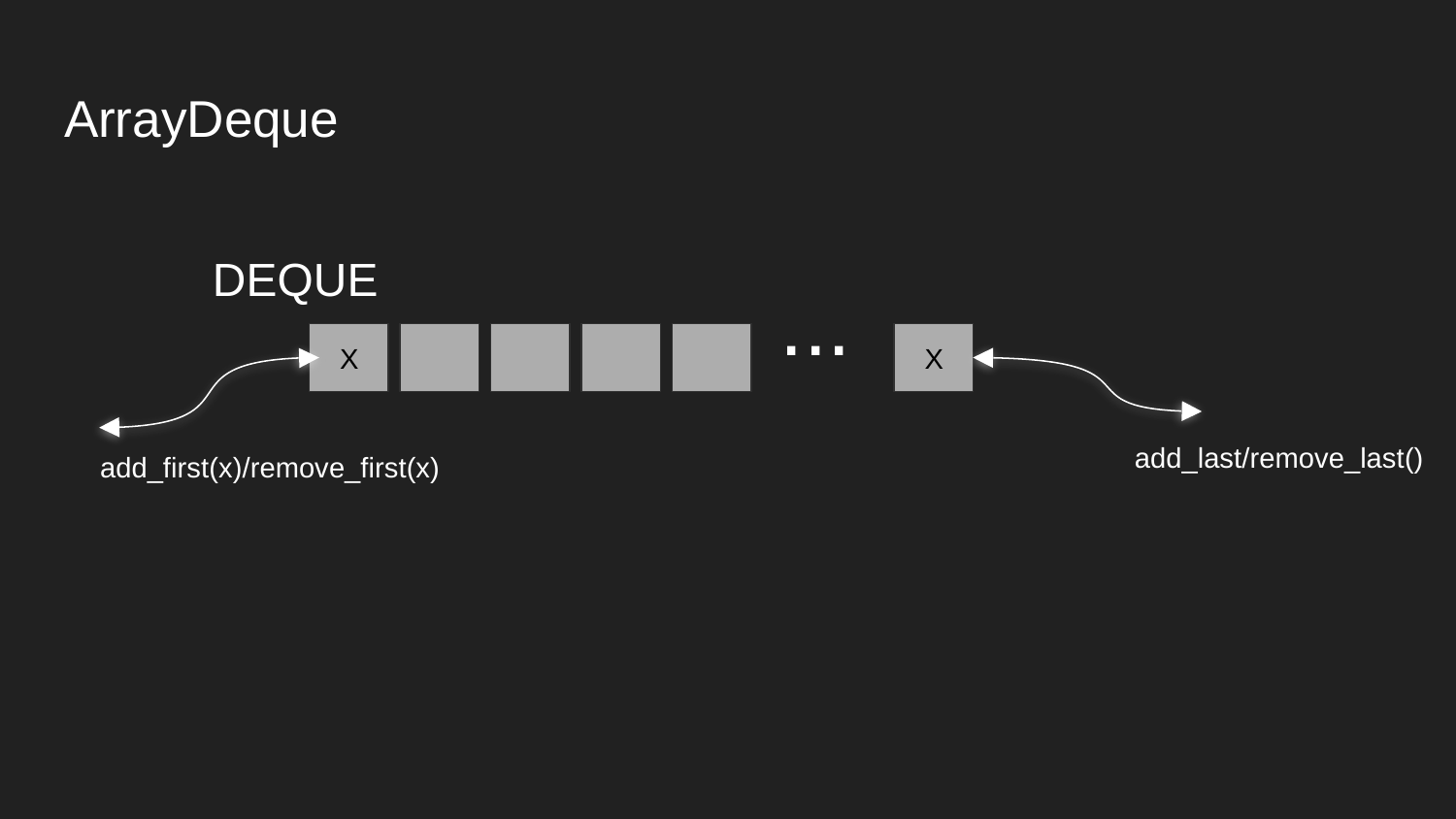

# ArrayDeque

DEQUE
...
  X

  X
add_last/remove_last()
add_first(x)/remove_first(x)